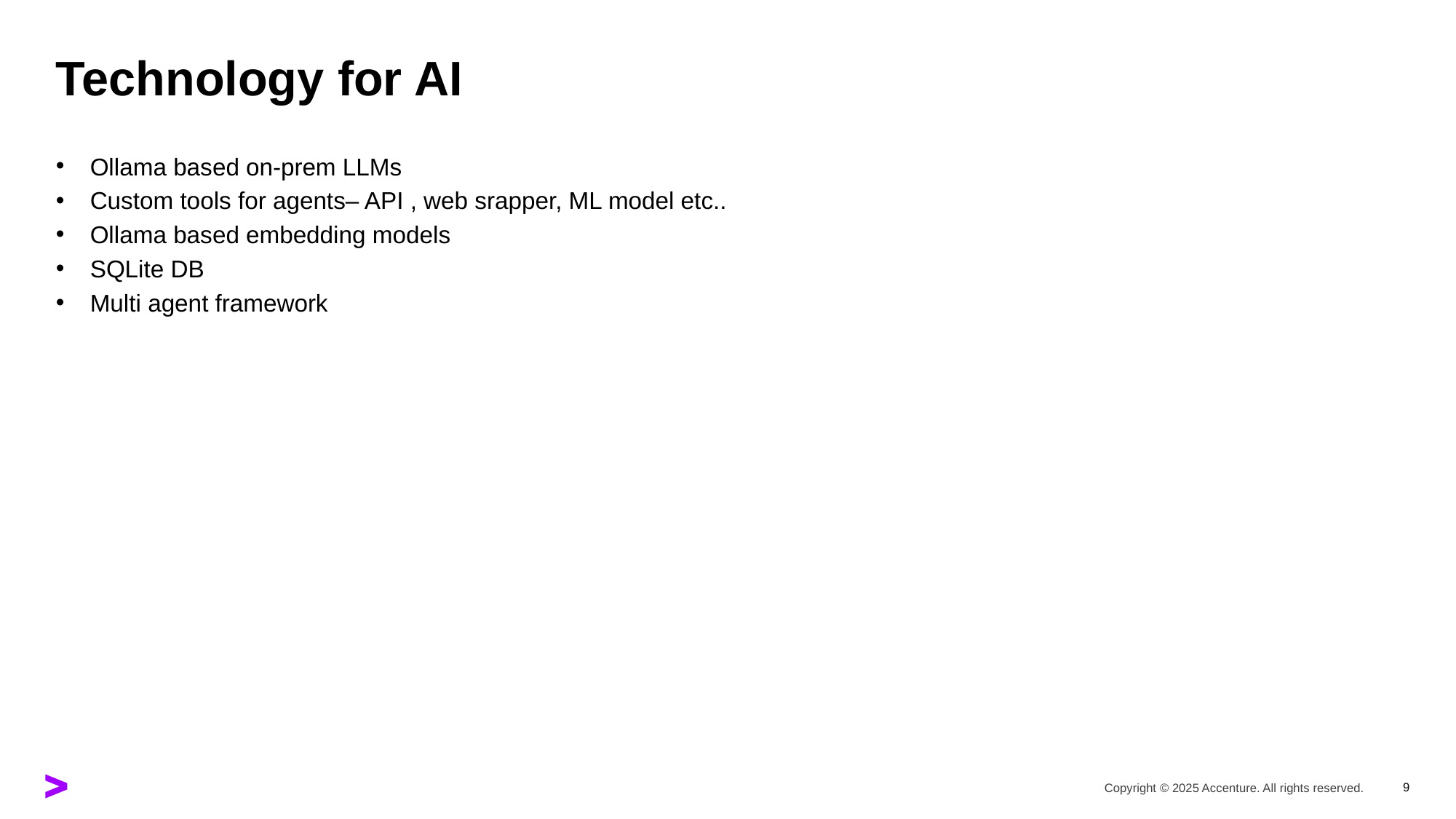

Technology for AI

Ollama based on-prem LLMs
Custom tools for agents– API , web srapper, ML model etc..
Ollama based embedding models
SQLite DB
Multi agent framework

9